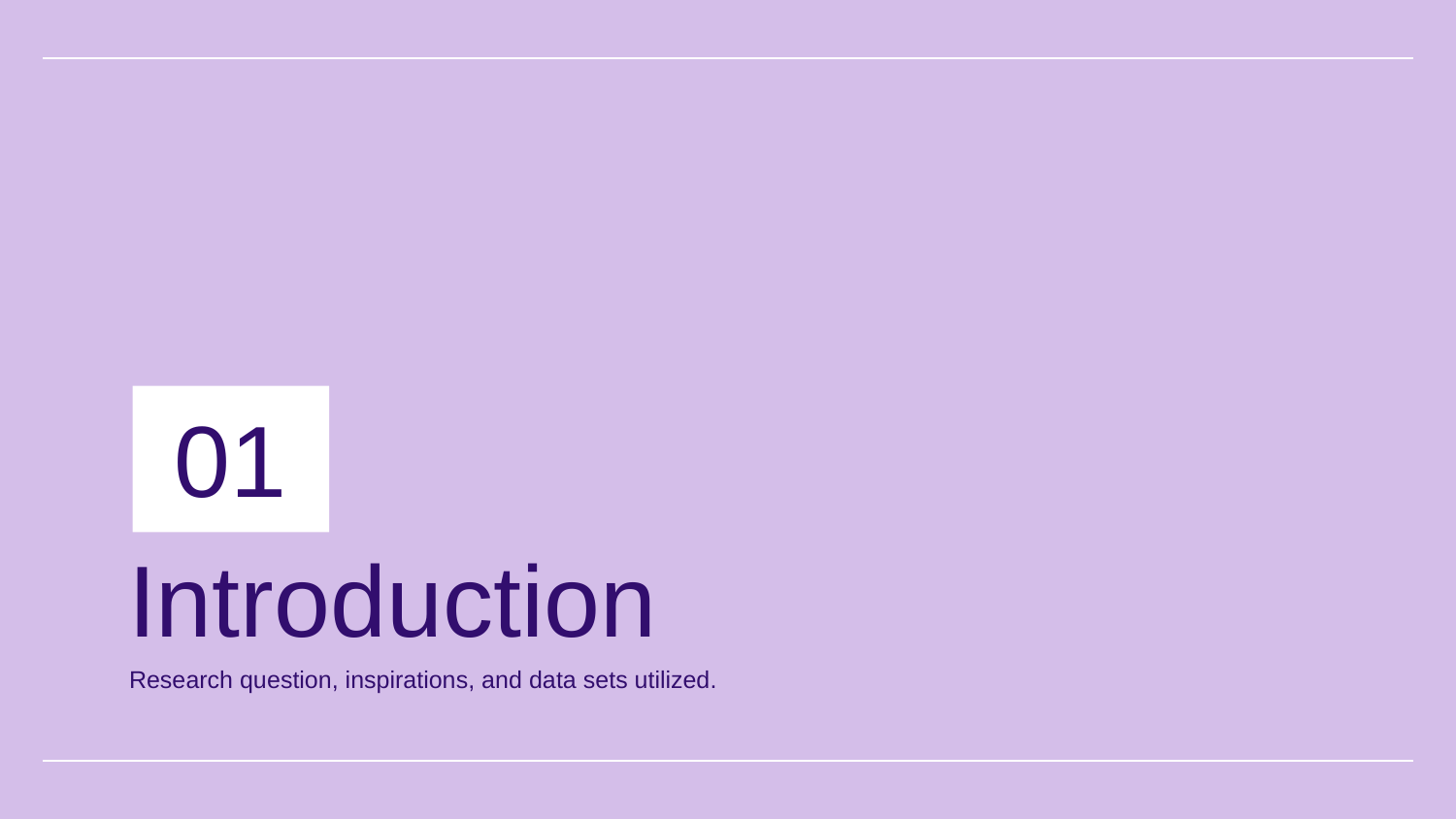

01
# Introduction
Research question, inspirations, and data sets utilized.